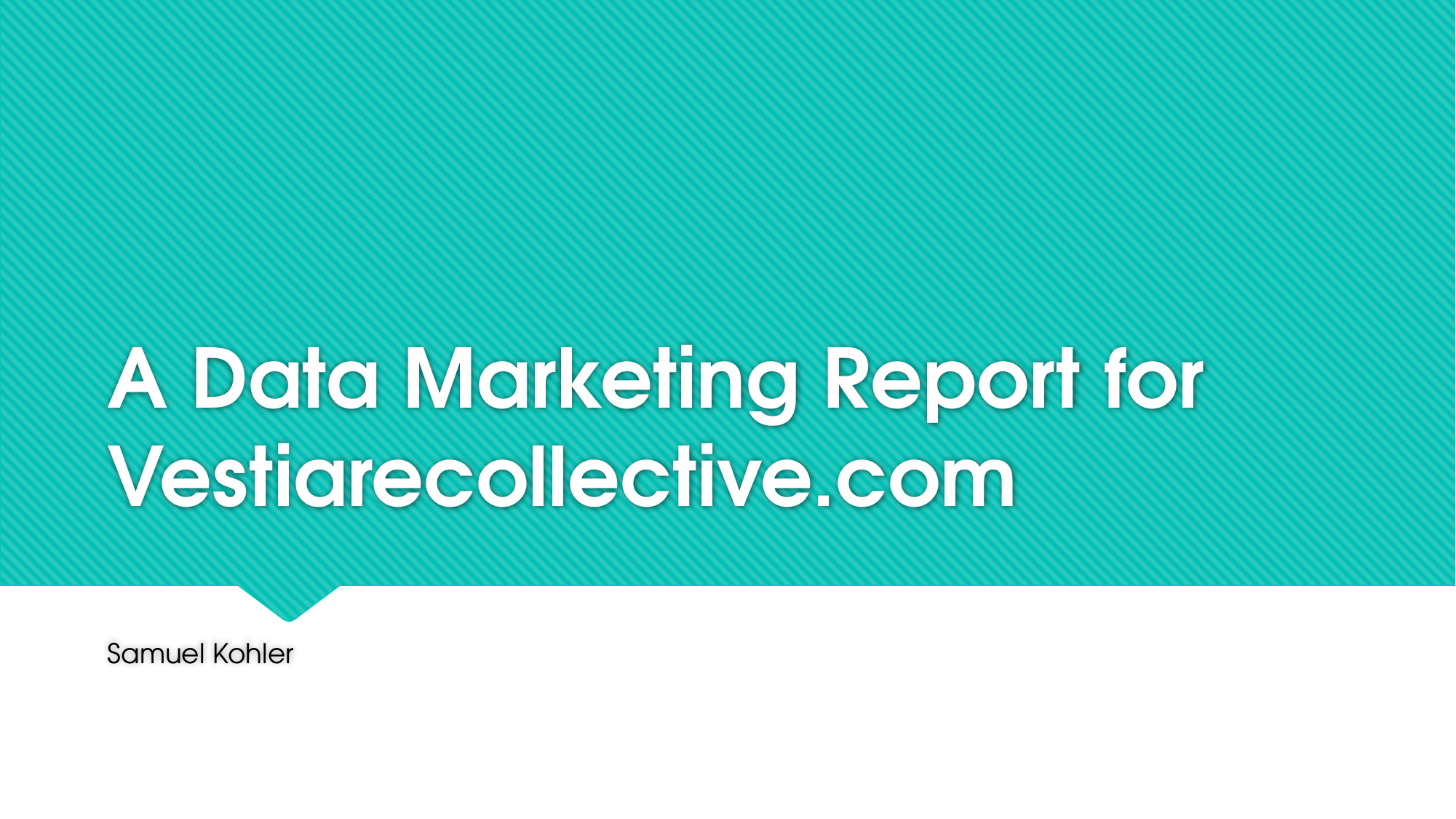

# A Data Marketing Report for Vestiarecollective.com
Samuel Kohler